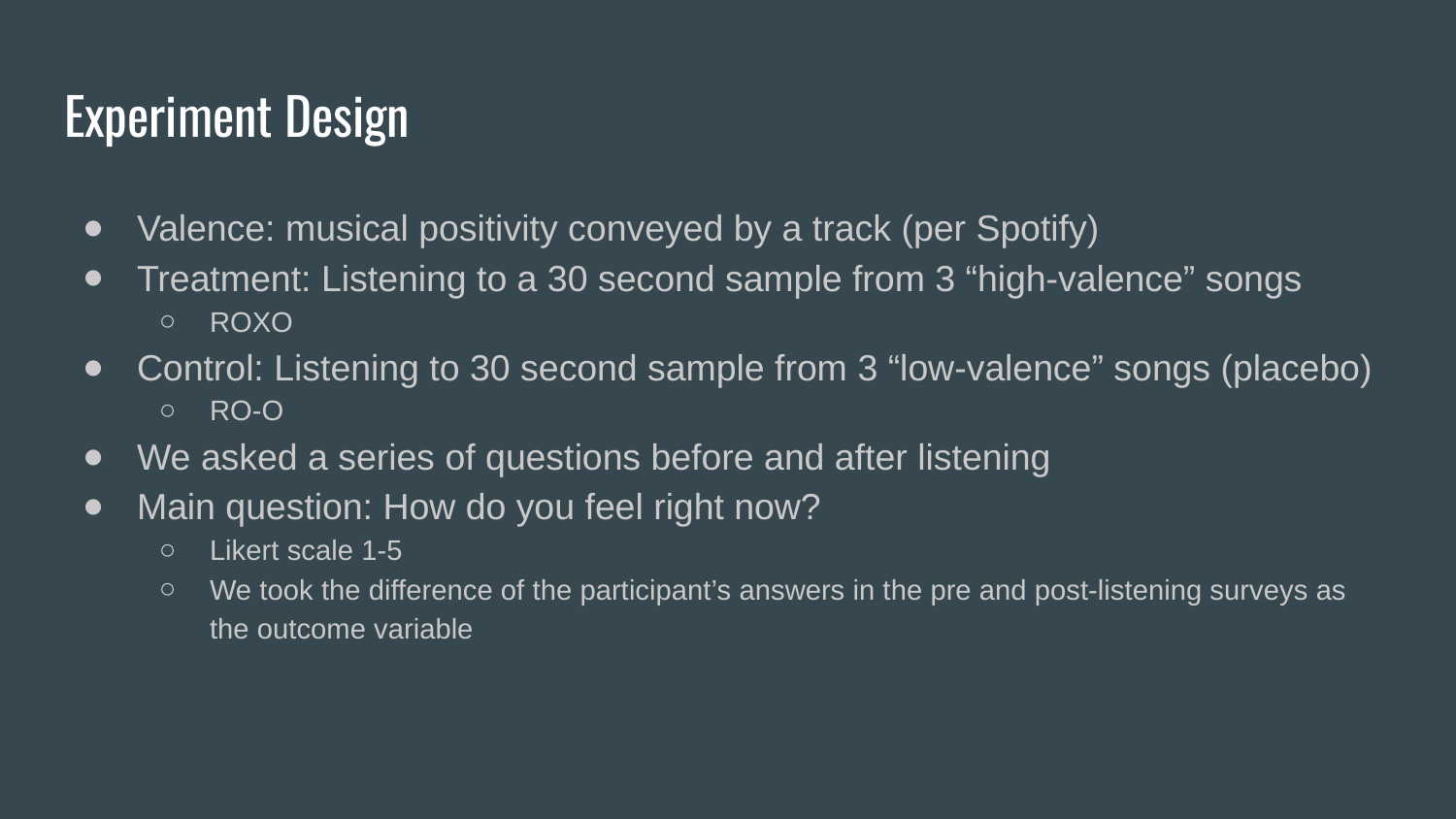

# Experiment Design
Valence: musical positivity conveyed by a track (per Spotify)
Treatment: Listening to a 30 second sample from 3 “high-valence” songs
ROXO
Control: Listening to 30 second sample from 3 “low-valence” songs (placebo)
RO-O
We asked a series of questions before and after listening
Main question: How do you feel right now?
Likert scale 1-5
We took the difference of the participant’s answers in the pre and post-listening surveys as the outcome variable